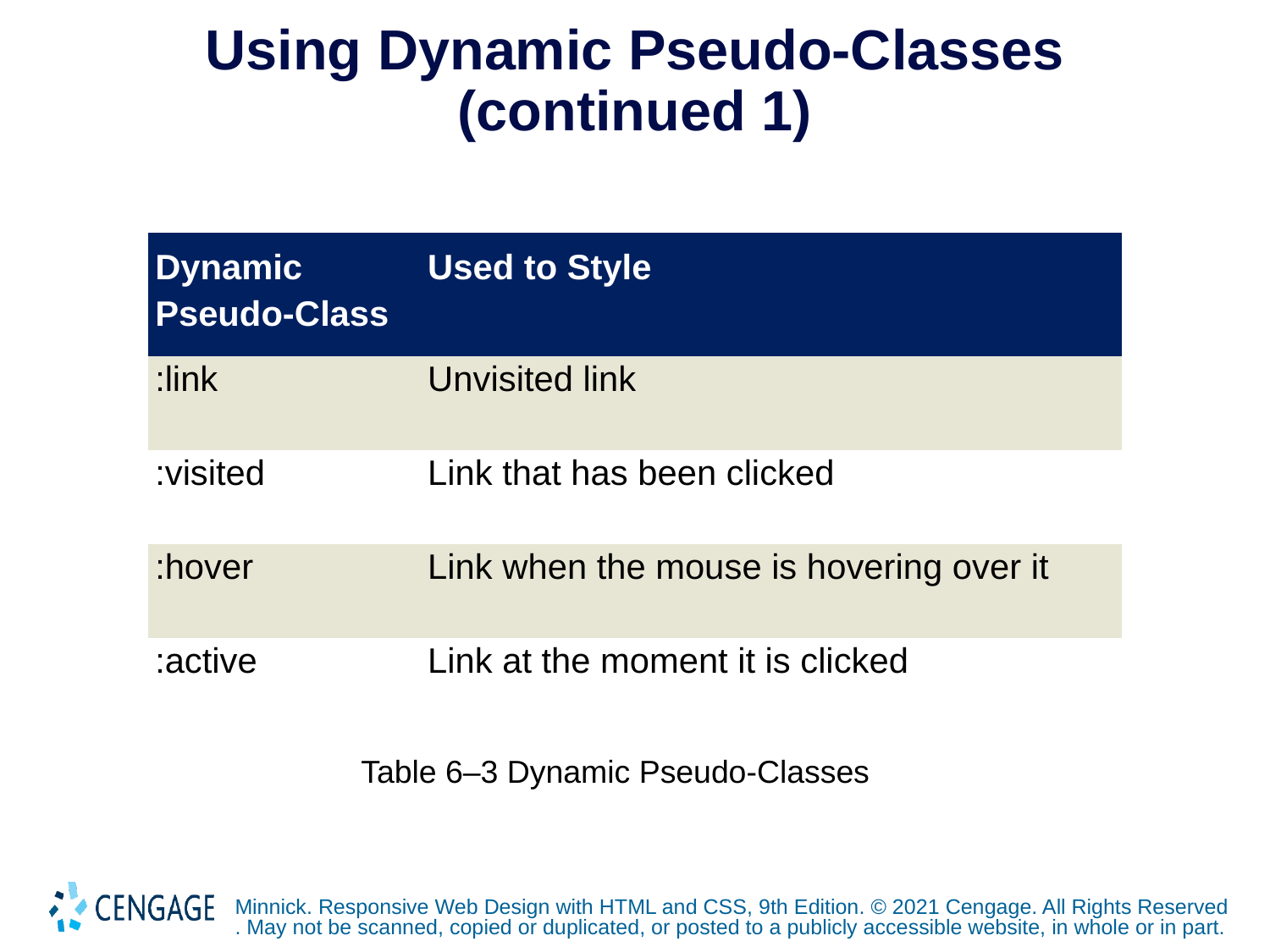

# Using Dynamic Pseudo-Classes (continued 1)
| Dynamic Pseudo-Class | Used to Style |
| --- | --- |
| :link | Unvisited link |
| :visited | Link that has been clicked |
| :hover | Link when the mouse is hovering over it |
| :active | Link at the moment it is clicked |
Table 6–3 Dynamic Pseudo-Classes

Minnick. Responsive Web Design with HTML and CSS, 9th Edition. © 2021 Cengage. All Rights Reserved. May not be scanned, copied or duplicated, or posted to a publicly accessible website, in whole or in part.